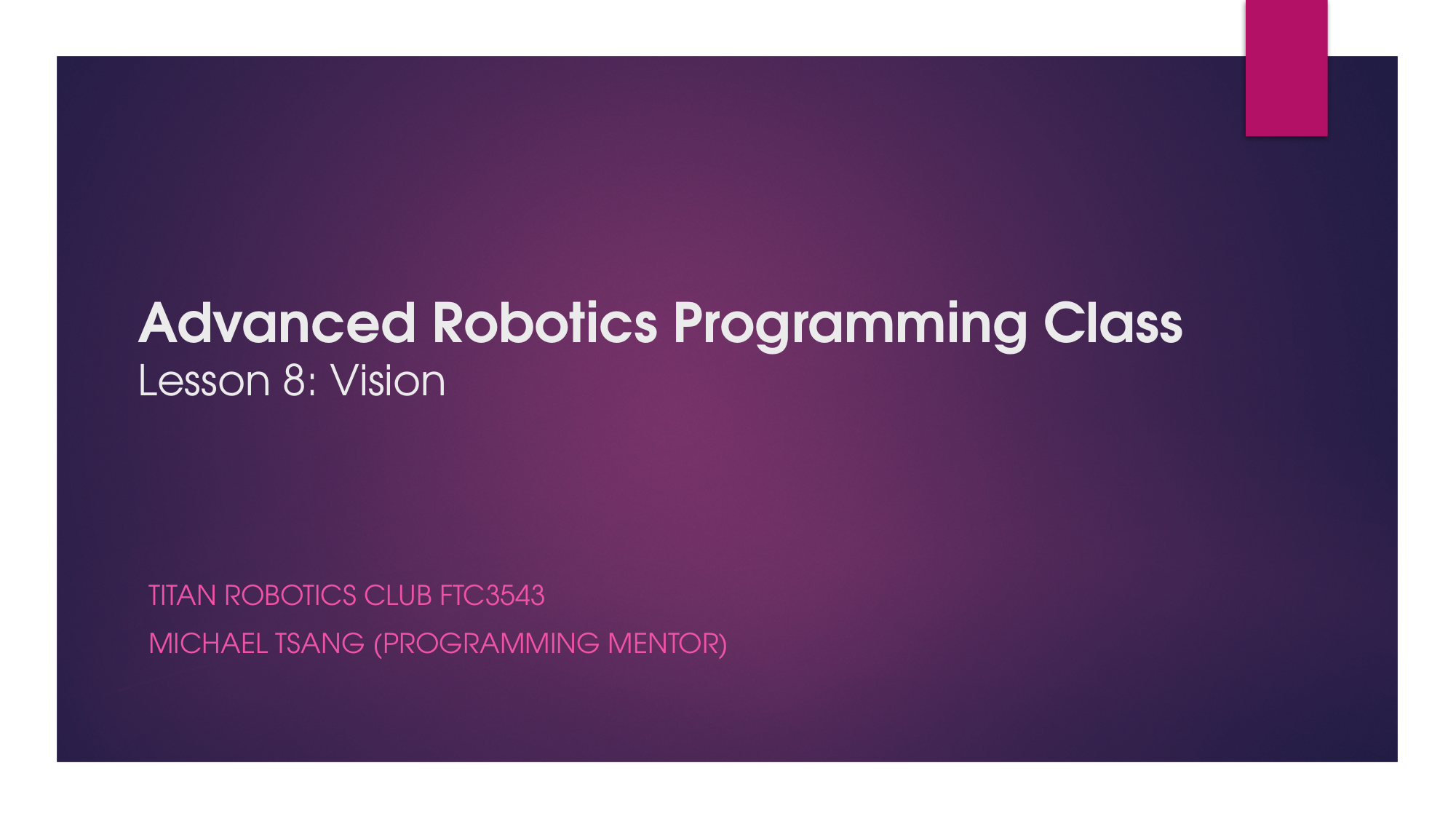

# Advanced Robotics Programming Class Lesson 8: Vision
Titan Robotics Club FTC3543
Michael Tsang (Programming Mentor)